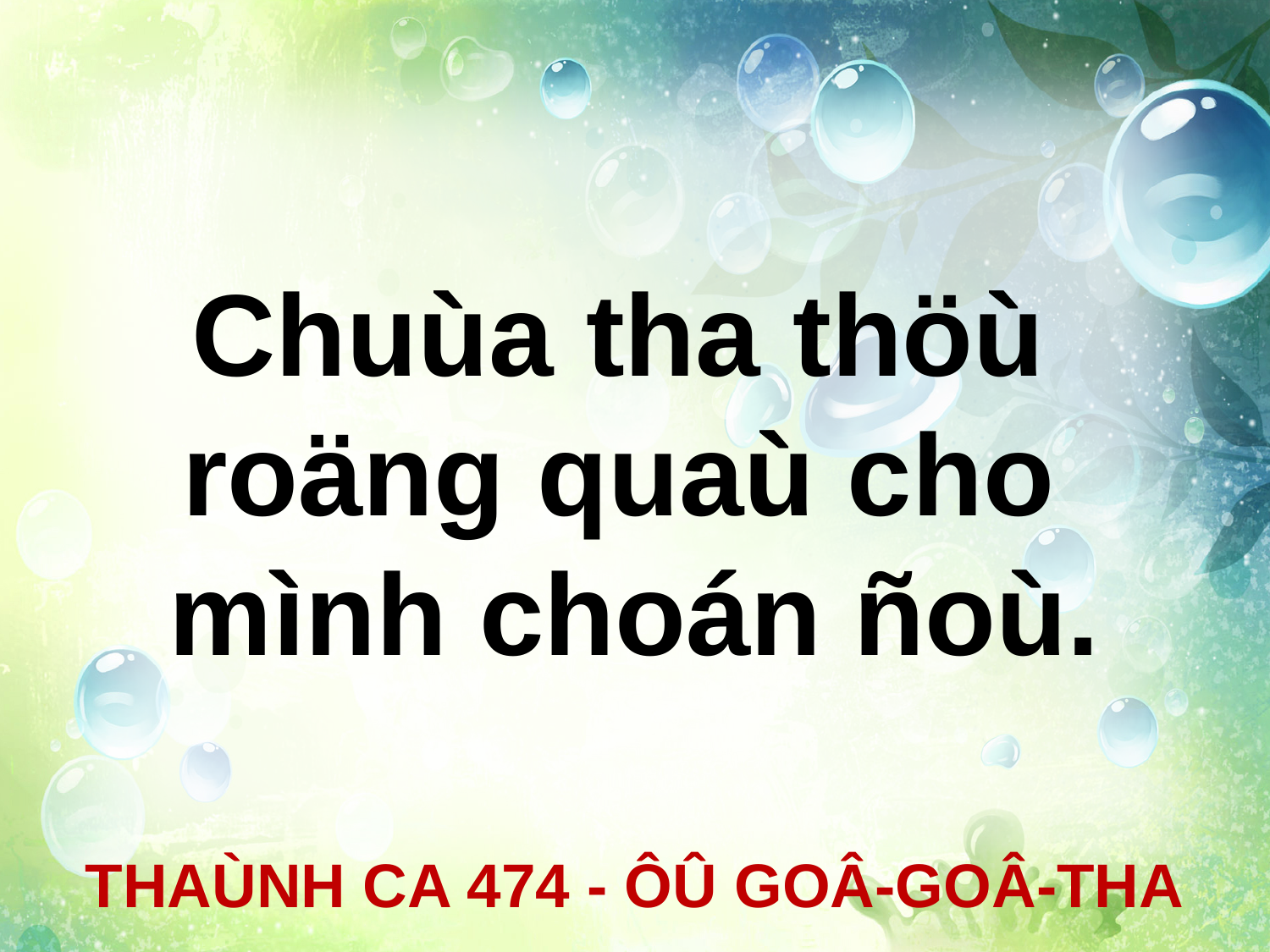

Chuùa tha thöù
roäng quaù cho
mình choán ñoù.
THAÙNH CA 474 - ÔÛ GOÂ-GOÂ-THA